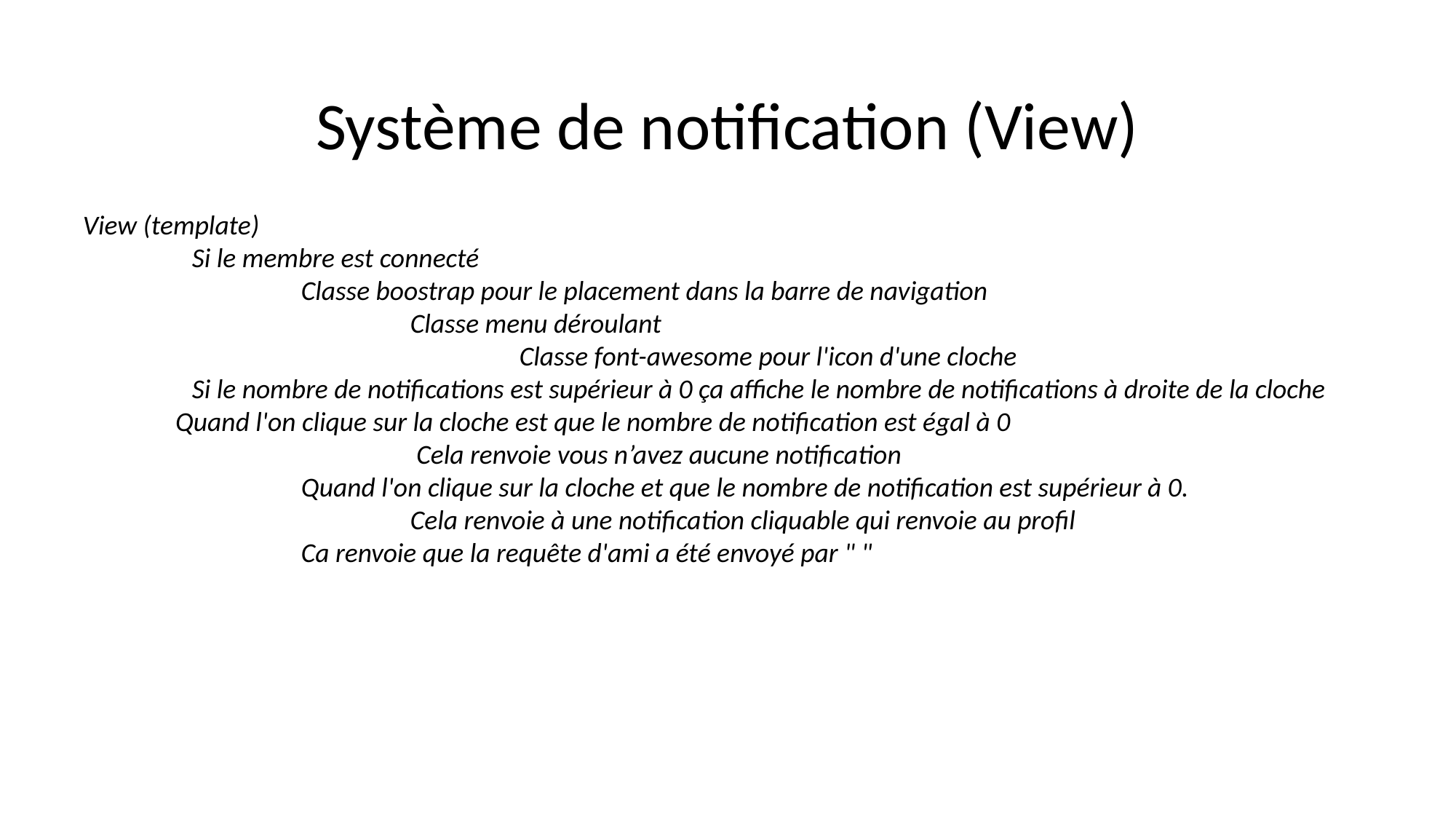

Système de notification (View)
View (template)
	Si le membre est connecté
		Classe boostrap pour le placement dans la barre de navigation
			Classe menu déroulant
				Classe font-awesome pour l'icon d'une cloche
	Si le nombre de notifications est supérieur à 0 ça affiche le nombre de notifications à droite de la cloche                         Quand l'on clique sur la cloche est que le nombre de notification est égal à 0
			 Cela renvoie vous n’avez aucune notification
		Quand l'on clique sur la cloche et que le nombre de notification est supérieur à 0.                            			Cela renvoie à une notification cliquable qui renvoie au profil
		Ca renvoie que la requête d'ami a été envoyé par " "